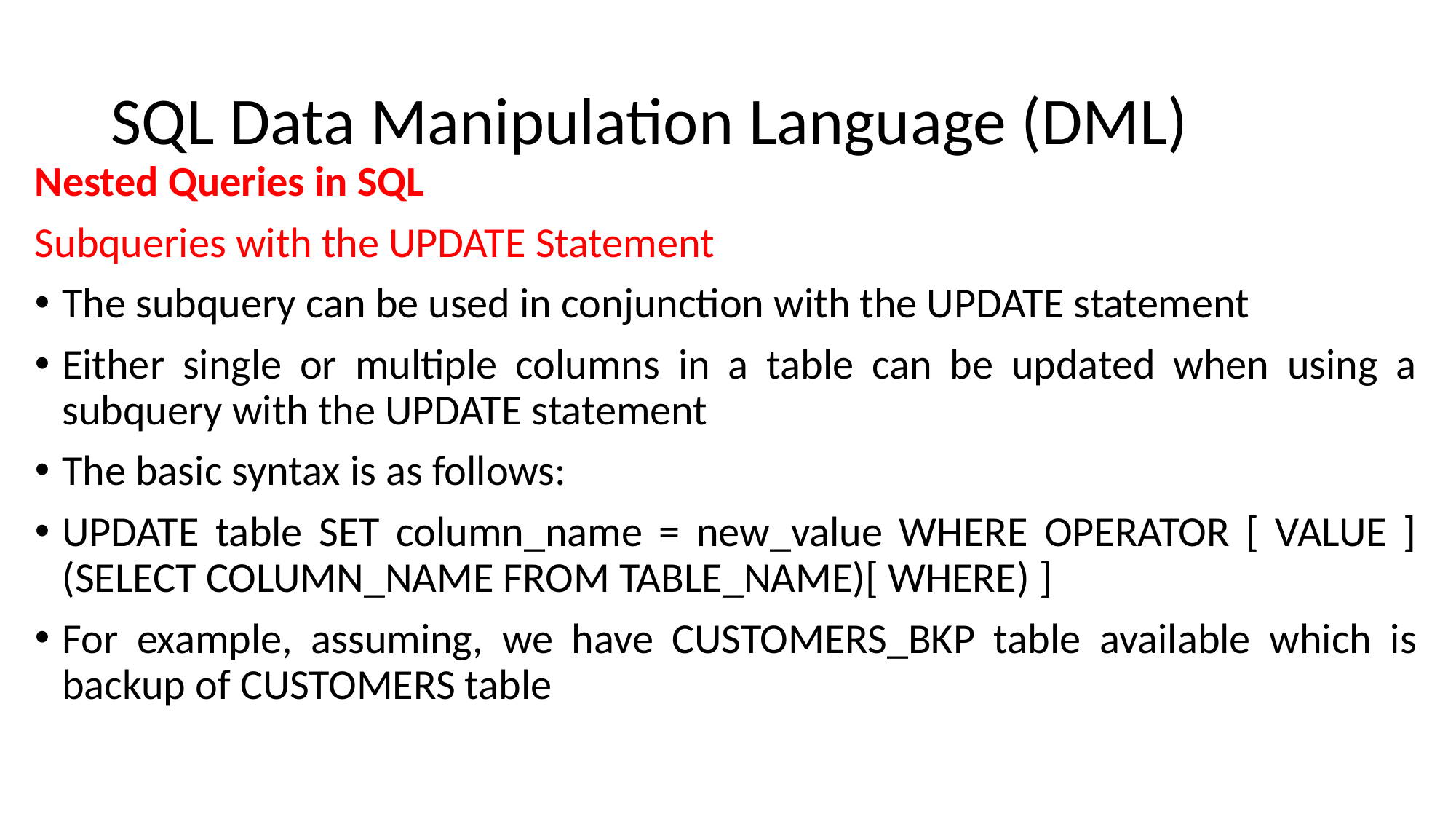

# SQL Data Manipulation Language (DML)
Nested Queries in SQL
Subqueries with the UPDATE Statement
The subquery can be used in conjunction with the UPDATE statement
Either single or multiple columns in a table can be updated when using a subquery with the UPDATE statement
The basic syntax is as follows:
UPDATE table SET column_name = new_value WHERE OPERATOR [ VALUE ] (SELECT COLUMN_NAME FROM TABLE_NAME)[ WHERE) ]
For example, assuming, we have CUSTOMERS_BKP table available which is backup of CUSTOMERS table